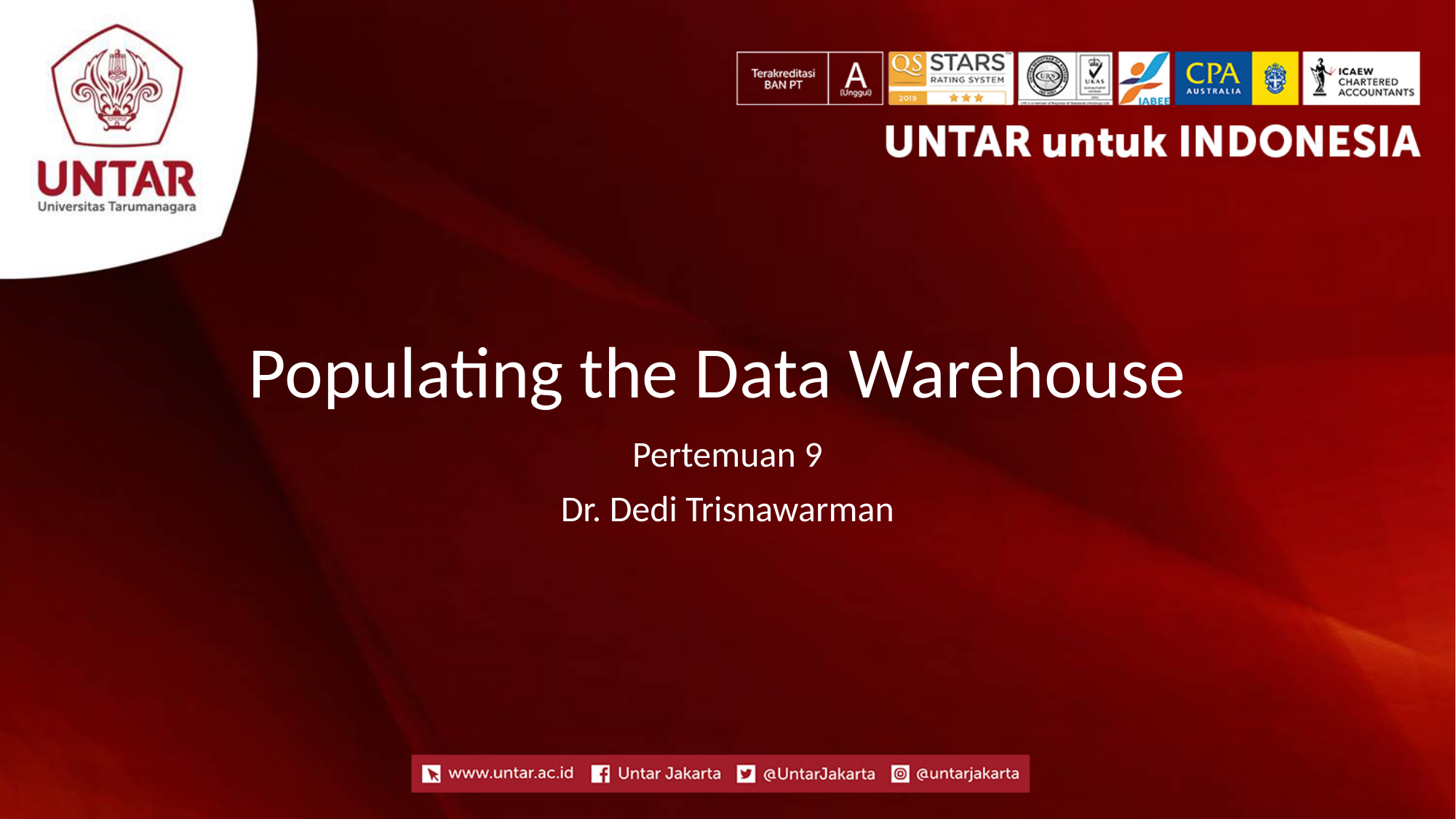

# Populating the Data Warehouse
Pertemuan 9
Dr. Dedi Trisnawarman